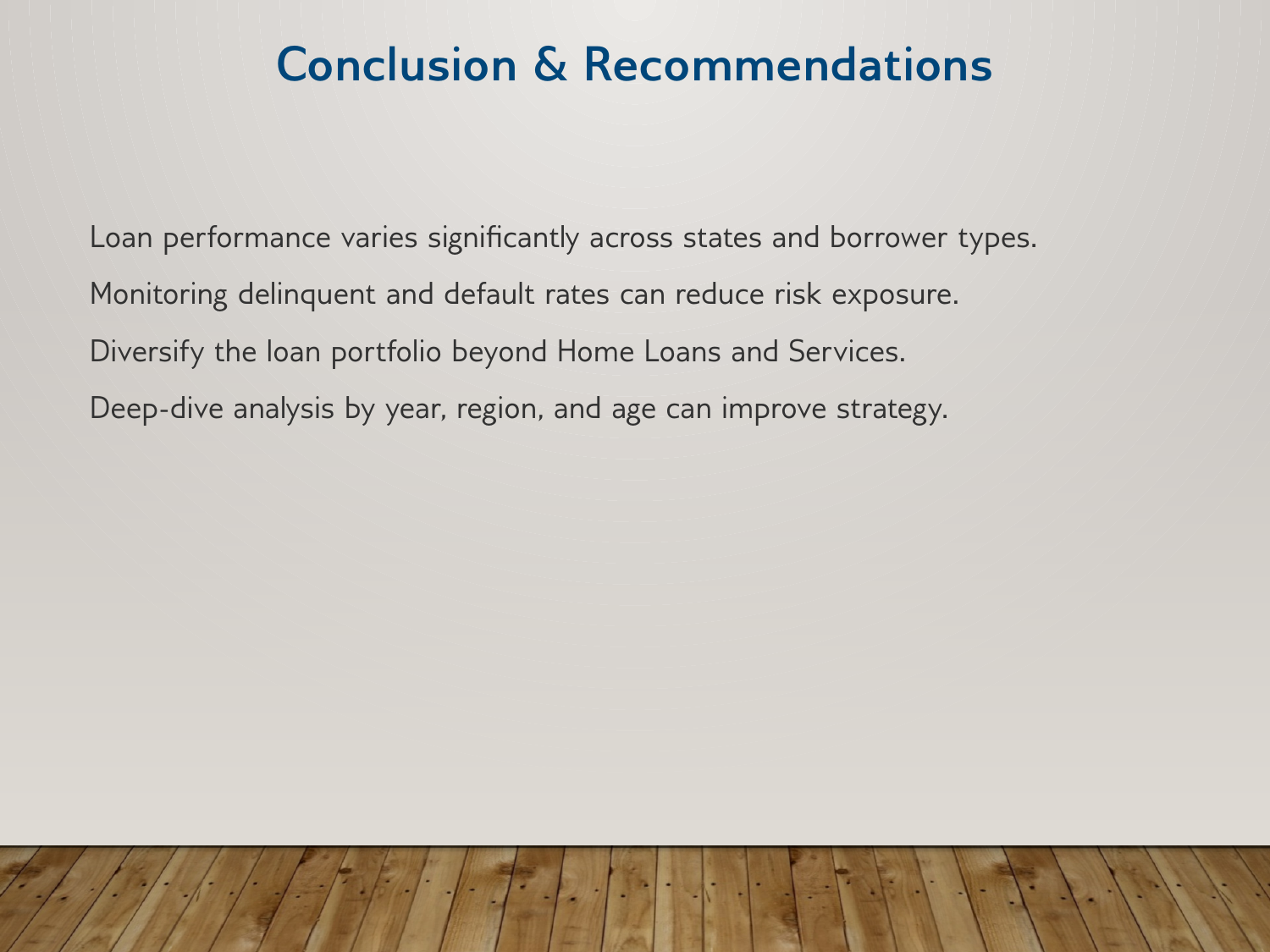

Conclusion & Recommendations

Loan performance varies significantly across states and borrower types.
Monitoring delinquent and default rates can reduce risk exposure.
Diversify the loan portfolio beyond Home Loans and Services.
Deep-dive analysis by year, region, and age can improve strategy.